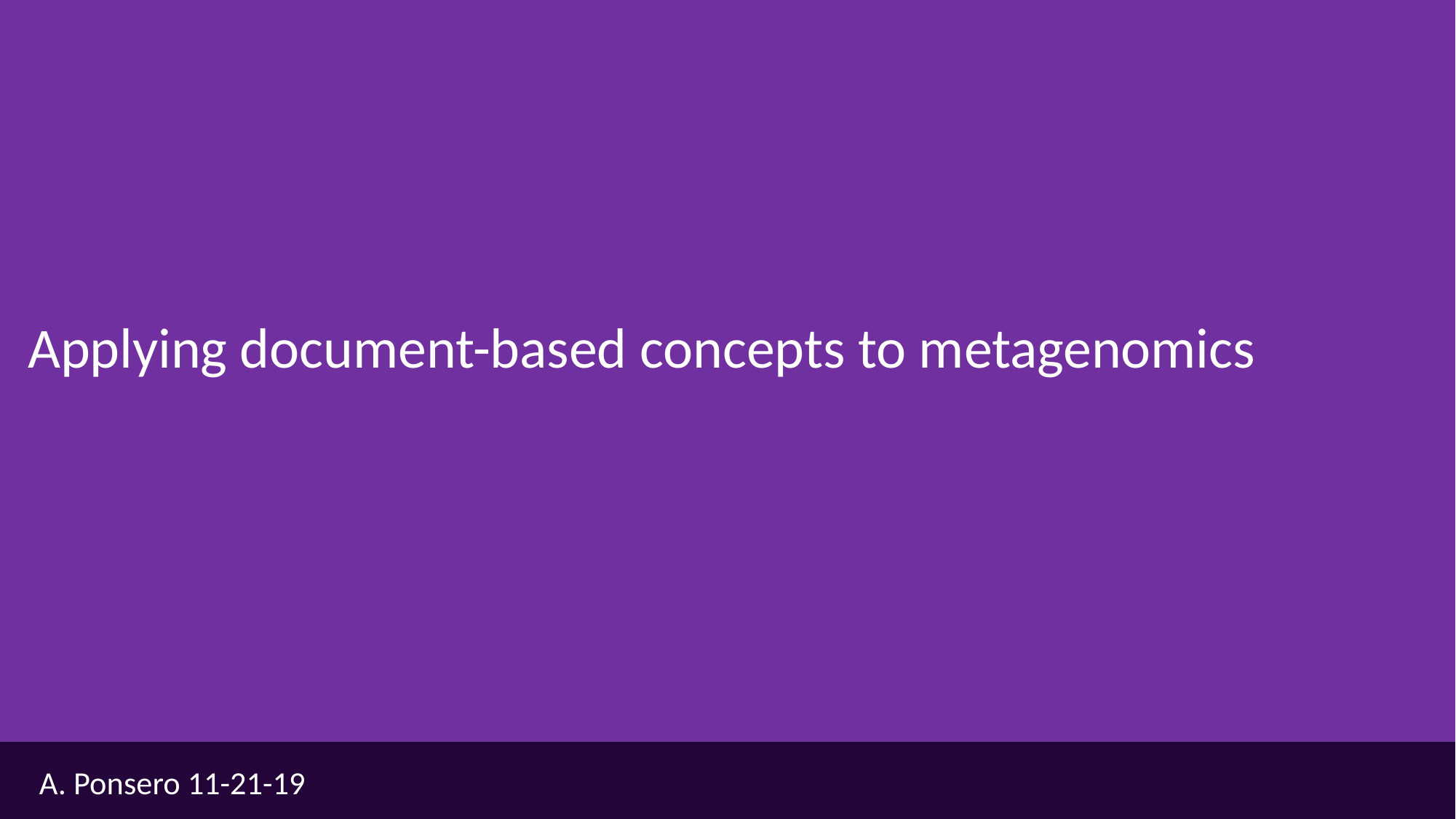

Applying document-based concepts to metagenomics

A. Ponsero 11-21-19